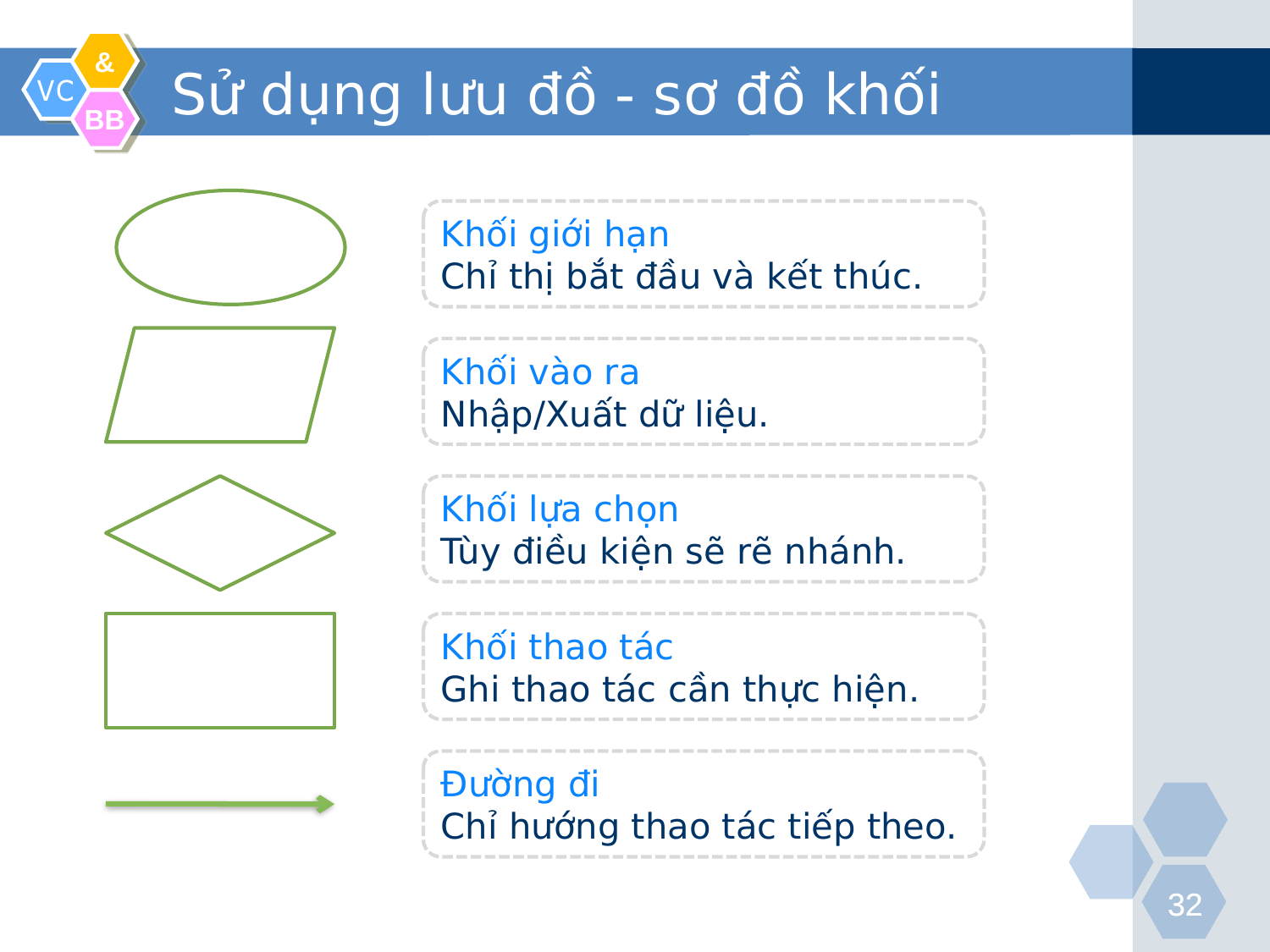

# Sử dụng lưu đồ - sơ đồ khối

Khối giới hạn
Chỉ thị bắt đầu và kết thúc.

Khối vào ra
Nhập/Xuất dữ liệu.

Khối lựa chọn
Tùy điều kiện sẽ rẽ nhánh.

Khối thao tác
Ghi thao tác cần thực hiện.
Đường đi
Chỉ hướng thao tác tiếp theo.